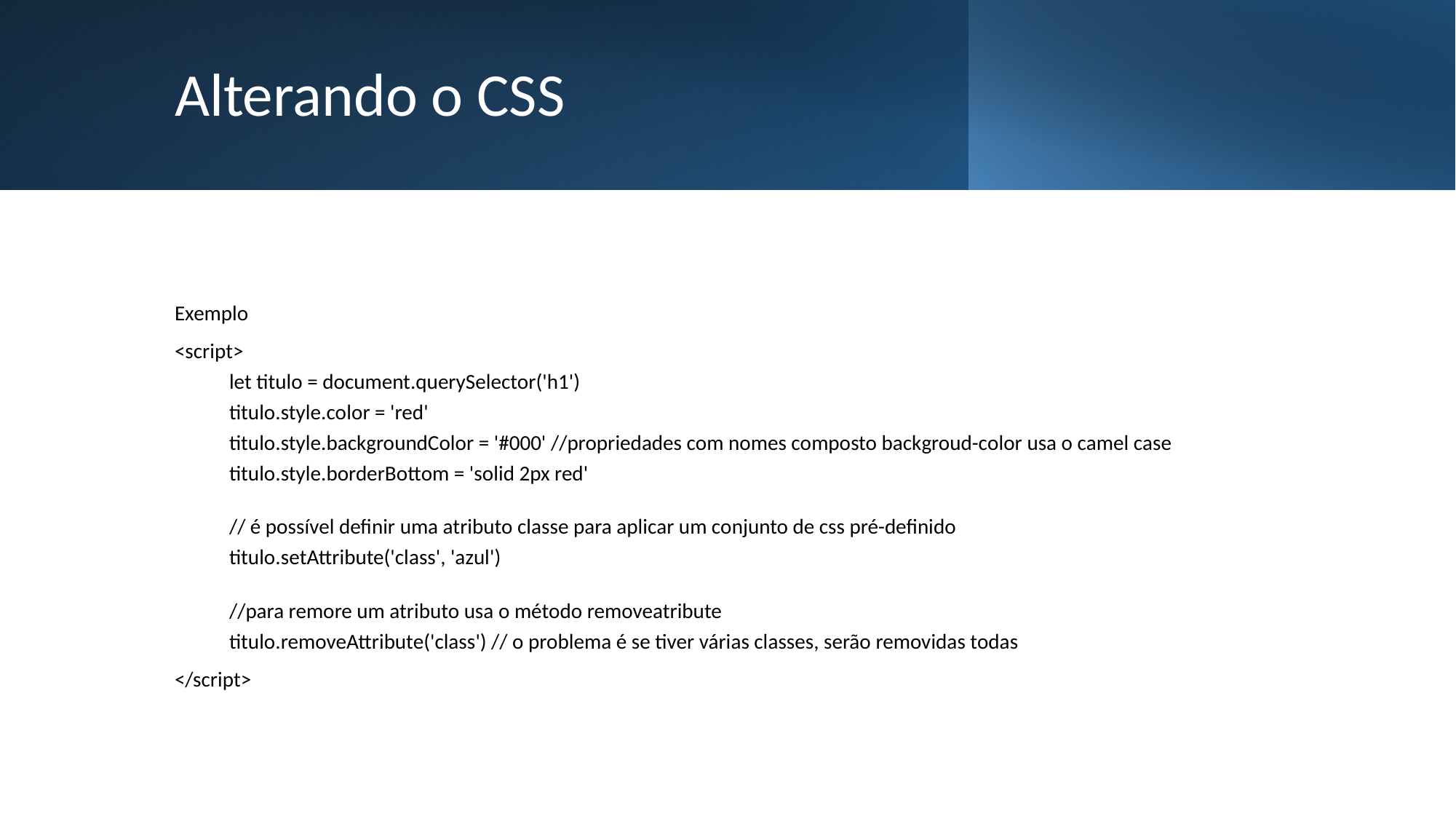

# Alterando o CSS
Exemplo
<script>
let titulo = document.querySelector('h1')
titulo.style.color = 'red'
titulo.style.backgroundColor = '#000' //propriedades com nomes composto backgroud-color usa o camel case
titulo.style.borderBottom = 'solid 2px red'
// é possível definir uma atributo classe para aplicar um conjunto de css pré-definido
titulo.setAttribute('class', 'azul')
//para remore um atributo usa o método removeatribute
titulo.removeAttribute('class') // o problema é se tiver várias classes, serão removidas todas
</script>